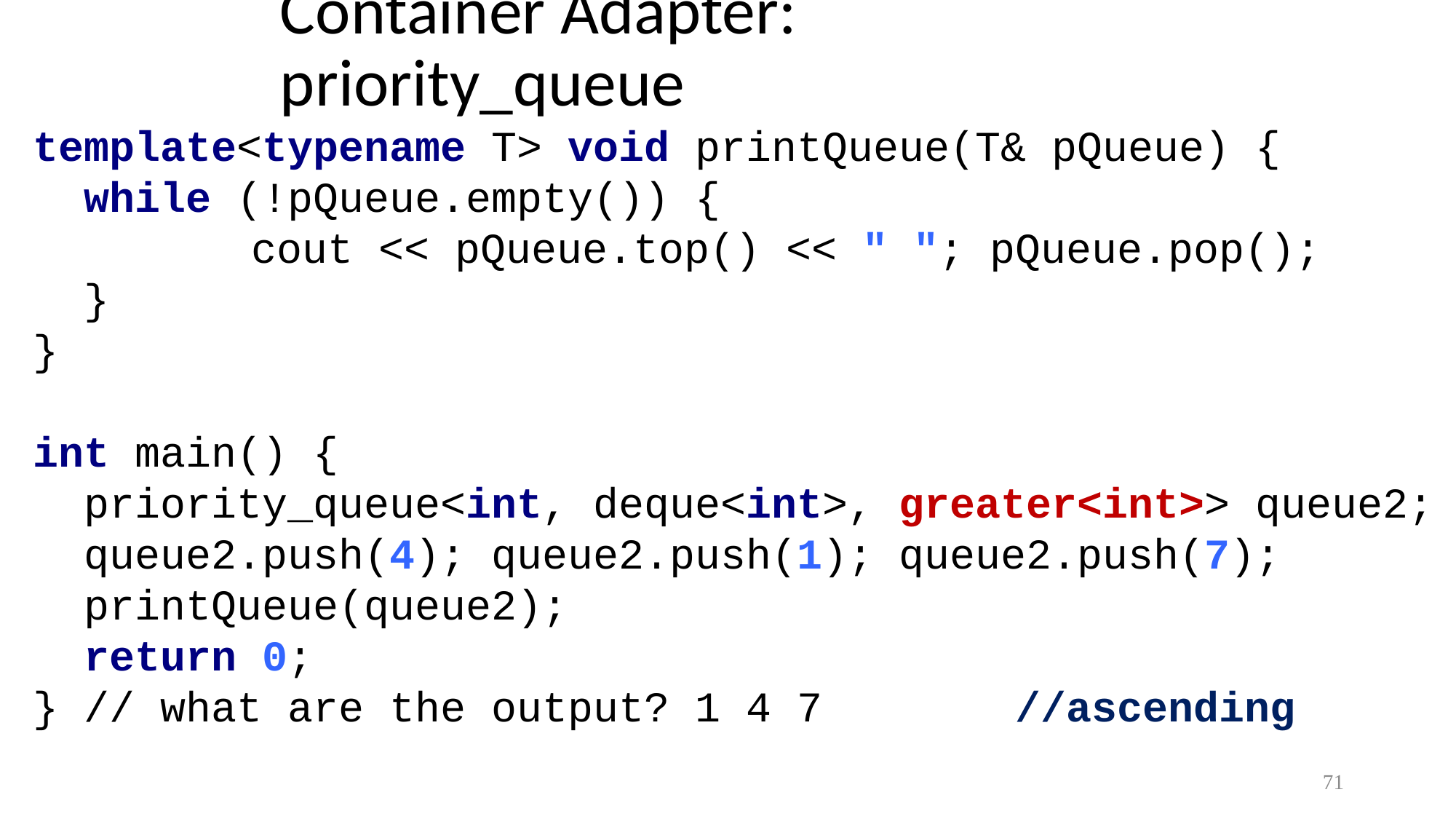

# Container Adapter: priority_queue
template<typename T> void printQueue(T& pQueue) {
  while (!pQueue.empty()) {
		cout << pQueue.top() << " "; pQueue.pop();
  }
}

int main() {
  priority_queue<int, deque<int>, greater<int>> queue2;
  queue2.push(4); queue2.push(1); queue2.push(7);
  printQueue(queue2);
  return 0;
} // what are the output? 1 4 7 		//ascending

71